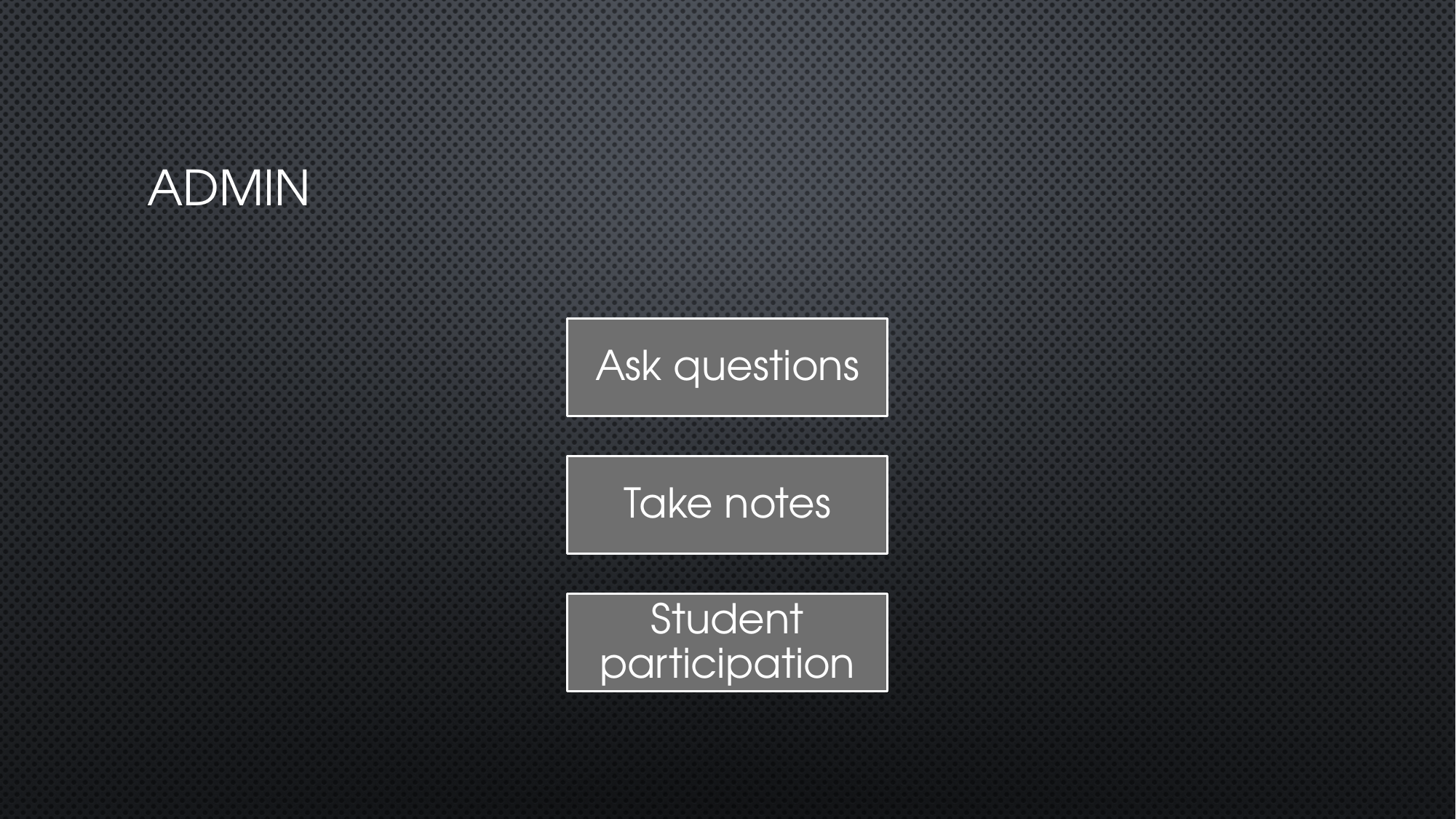

# Admin
Ask questions
Take notes
Student participation